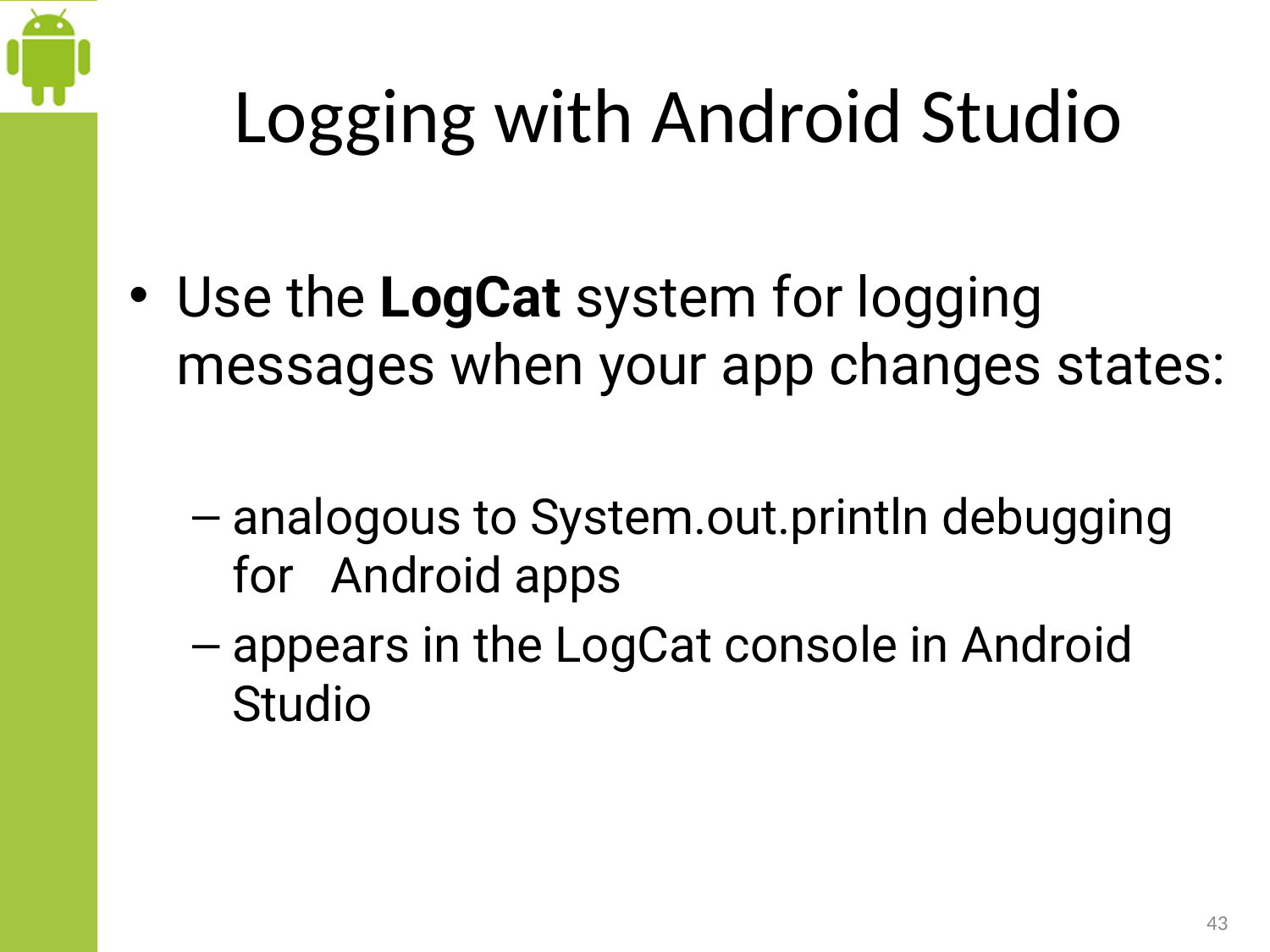

# Logging with Android Studio
Use the LogCat system for logging messages when your app changes states:

analogous to System.out.println debugging for   Android apps
appears in the LogCat console in Android Studio

43